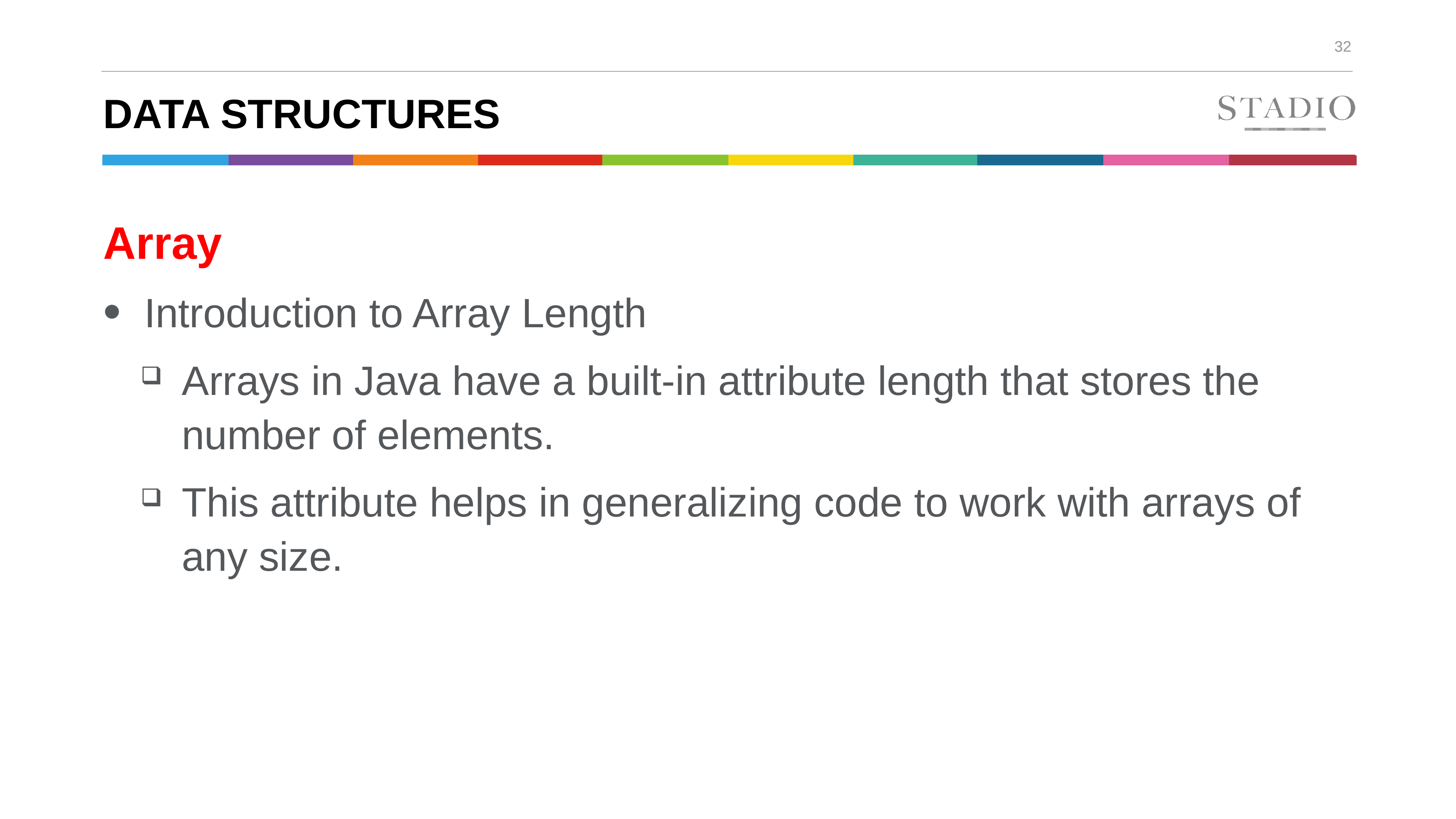

# Data structures

Array
Introduction to Array Length
Arrays in Java have a built-in attribute length that stores the number of elements.
This attribute helps in generalizing code to work with arrays of any size.